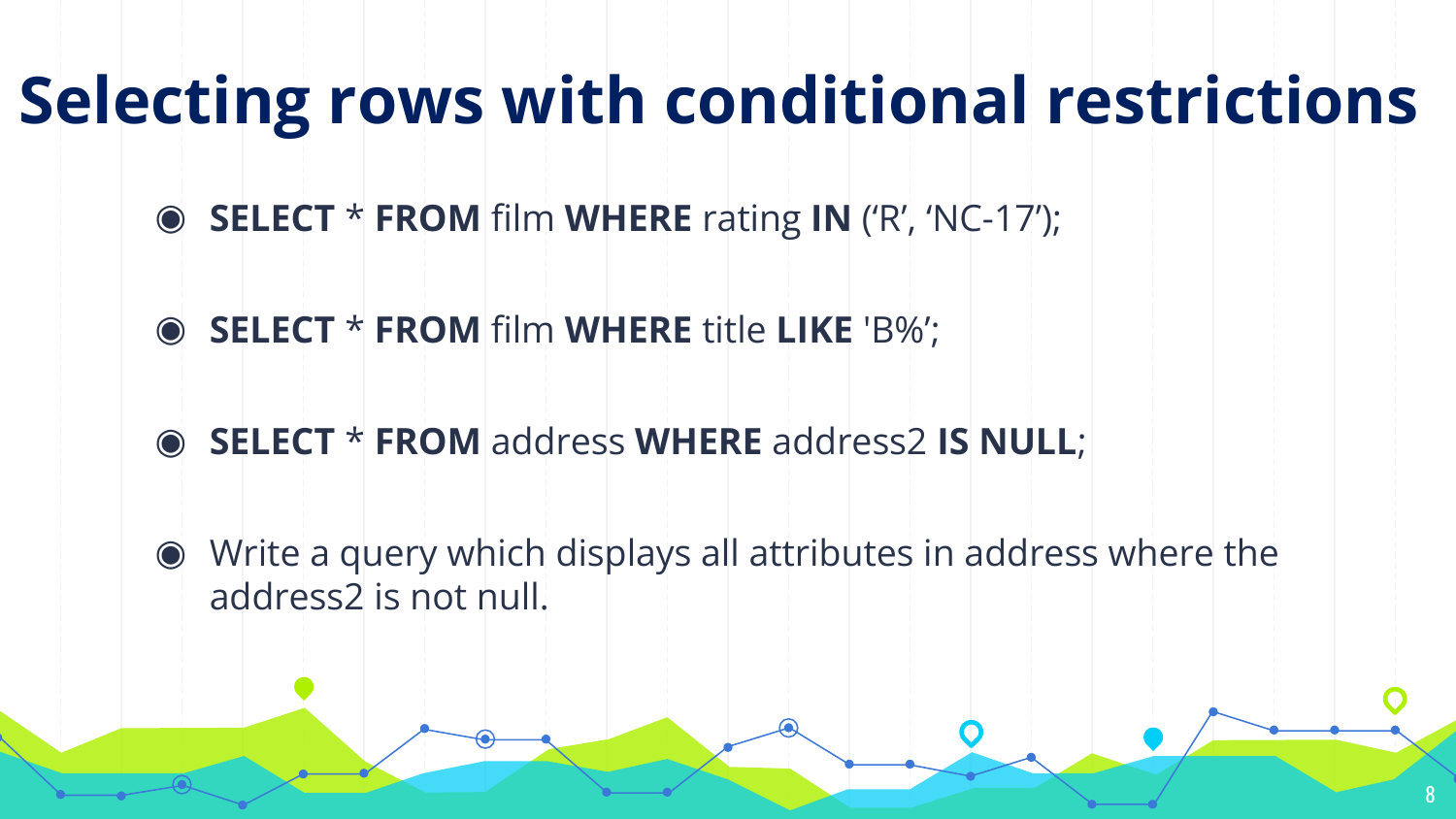

Selecting rows with conditional restrictions
SELECT * FROM film WHERE rating IN (‘R’, ‘NC-17’);

SELECT * FROM film WHERE title LIKE 'B%’;

SELECT * FROM address WHERE address2 IS NULL;

Write a query which displays all attributes in address where the address2 is not null.
8